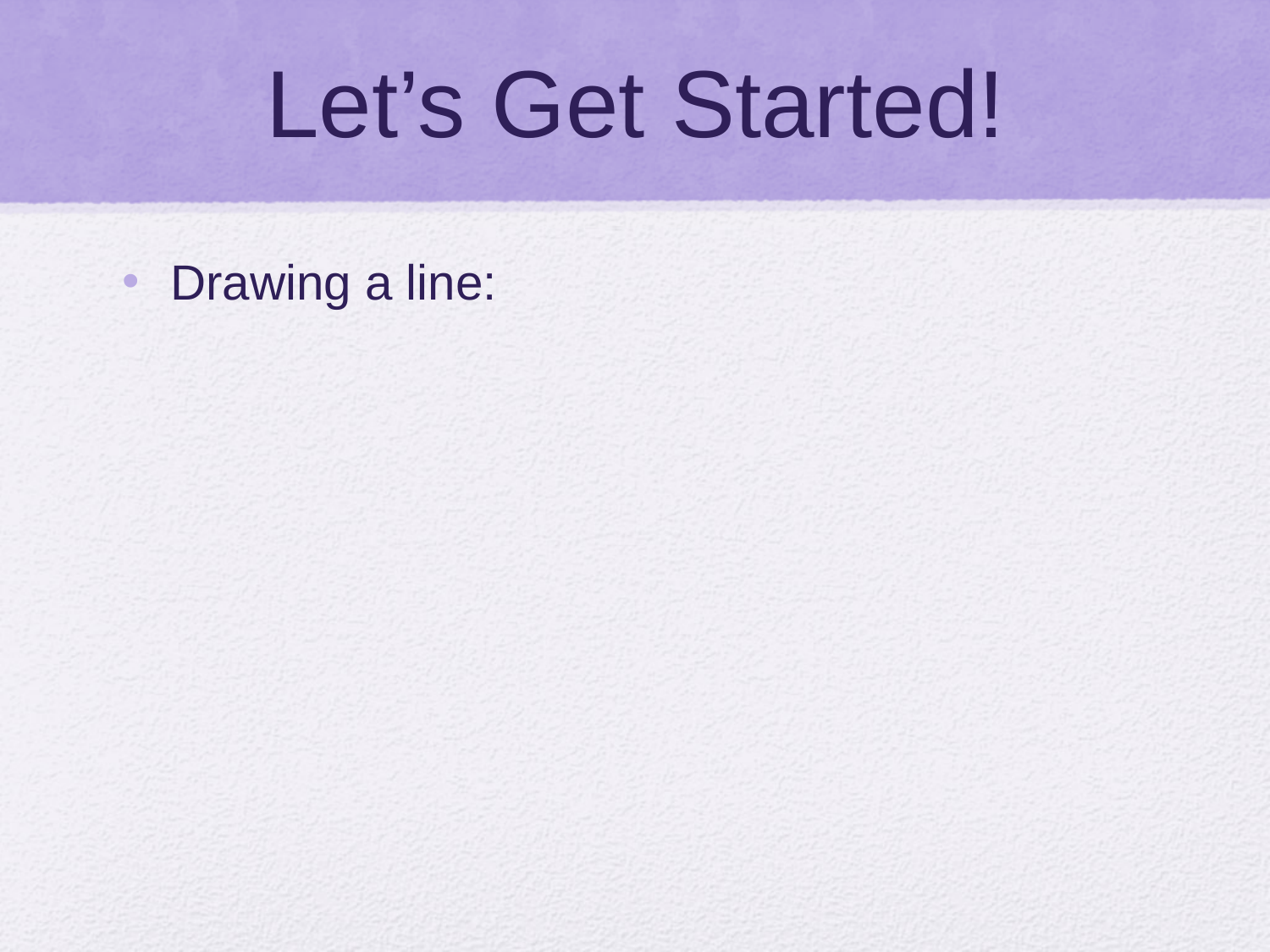

# Let’s Get Started!
Drawing a line: